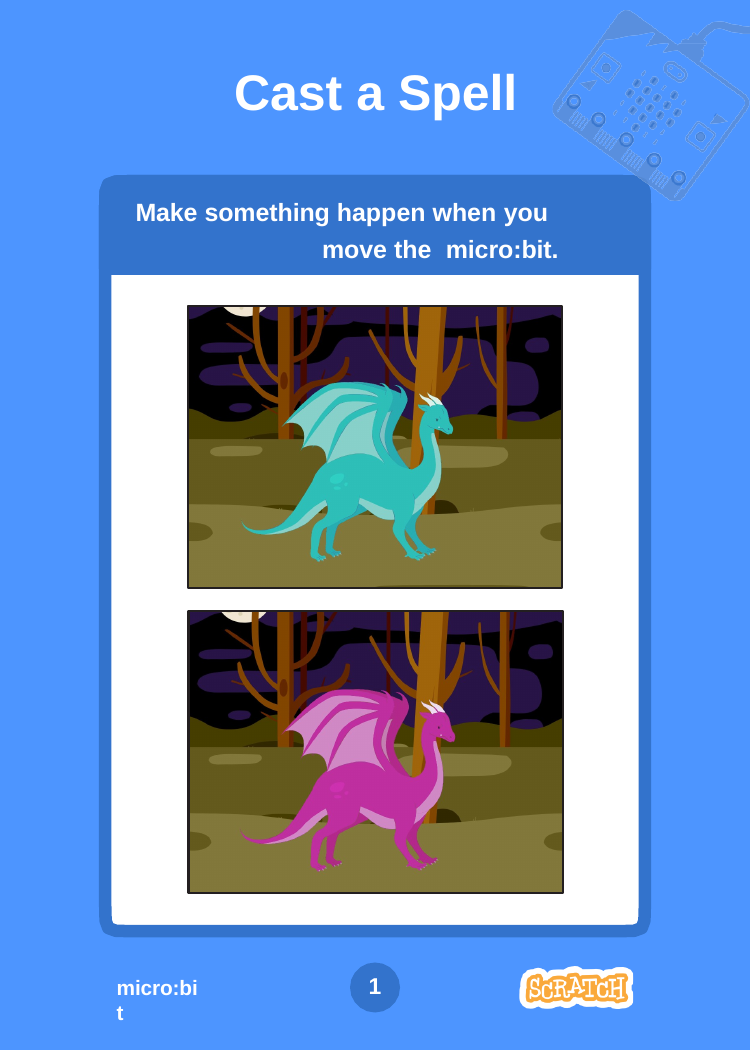

# Cast a Spell
A
B

Make something happen when you move the  micro:bit.

1
micro:bit